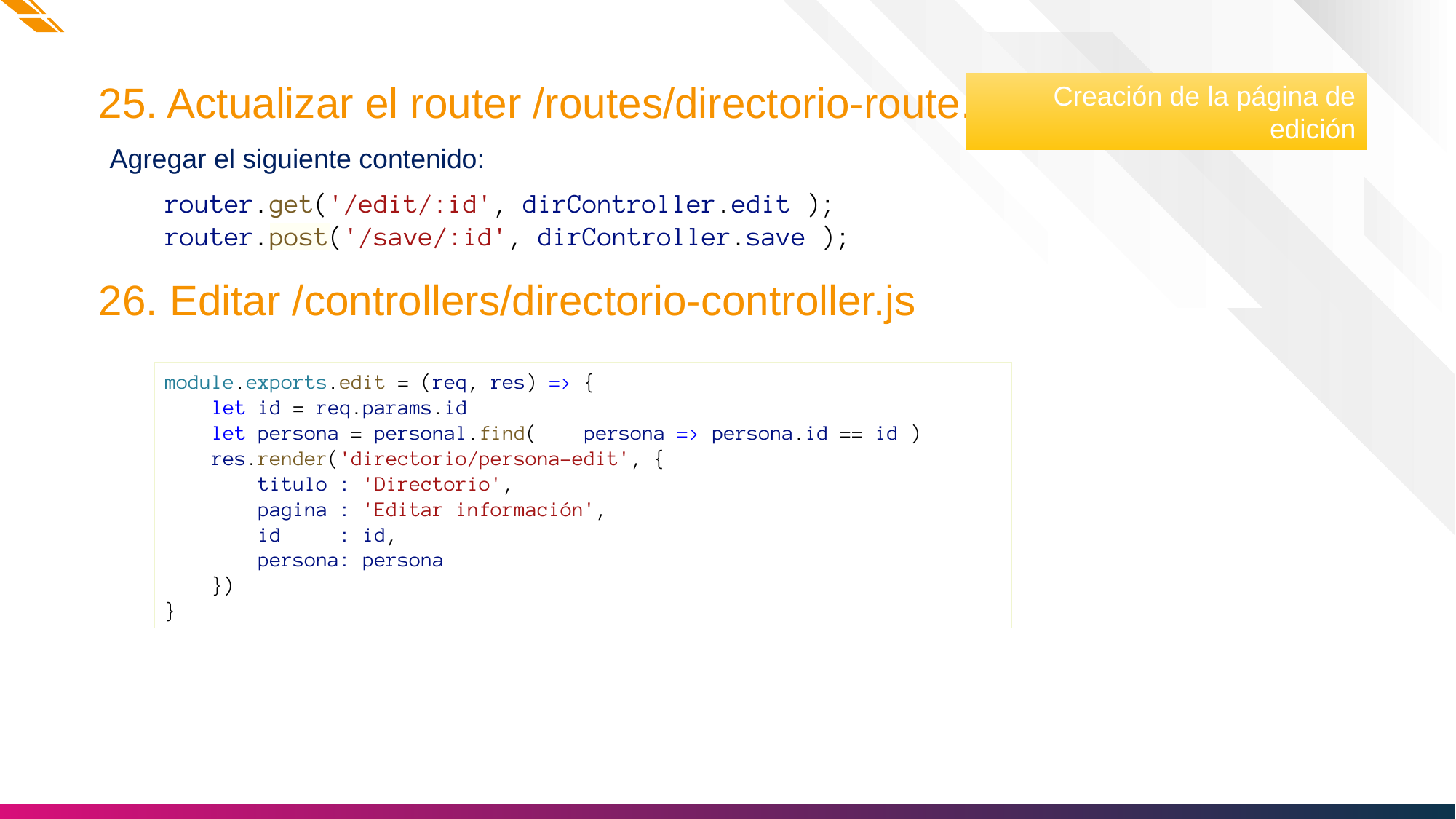

Creación de la página de edición
25. Actualizar el router /routes/directorio-route.js2
Agregar el siguiente contenido:
router.get('/edit/:id', dirController.edit );
router.post('/save/:id', dirController.save );
26. Editar /controllers/directorio-controller.js
module.exports.edit = (req, res) => {
    let id = req.params.id
    let persona = personal.find(    persona => persona.id == id )
    res.render('directorio/persona-edit', {
        titulo : 'Directorio',
        pagina : 'Editar información',
        id     : id,
        persona: persona
    })
}